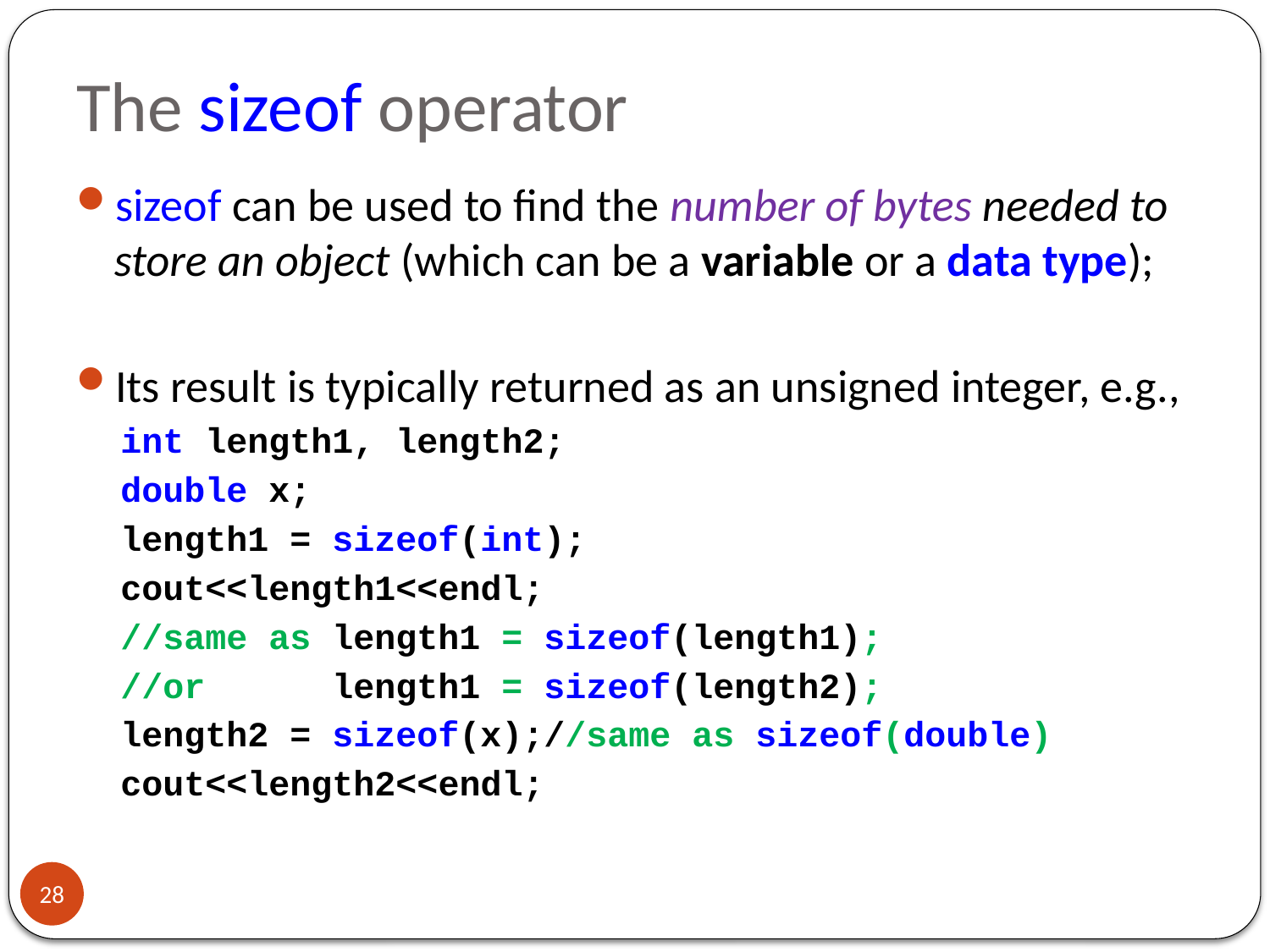

# The sizeof operator
sizeof can be used to find the number of bytes needed to store an object (which can be a variable or a data type);

Its result is typically returned as an unsigned integer, e.g.,
int length1, length2;
double x;
length1 = sizeof(int);
cout<<length1<<endl;
//same as length1 = sizeof(length1);
//or      length1 = sizeof(length2);
length2 = sizeof(x);//same as sizeof(double)
cout<<length2<<endl;

28